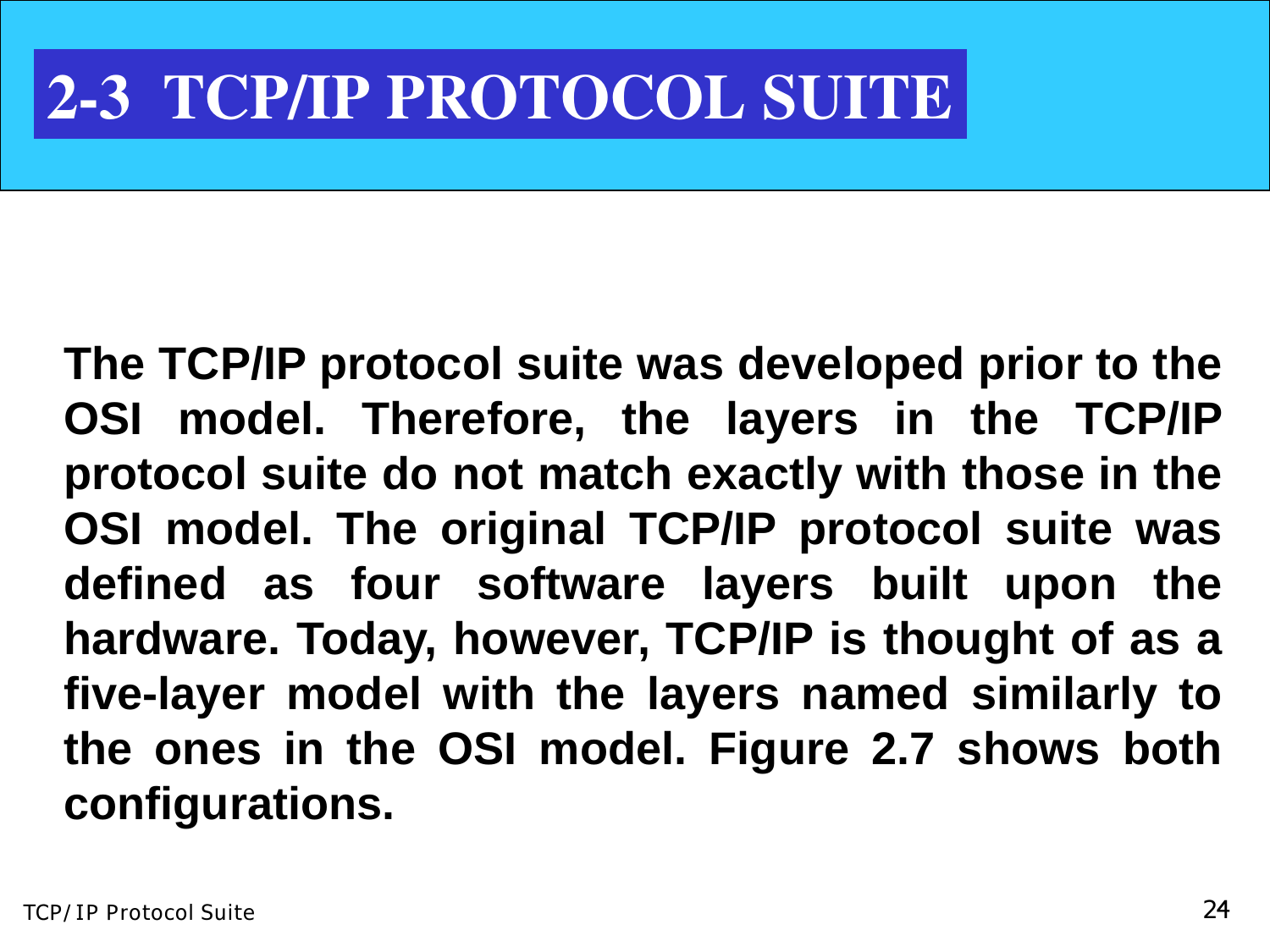

2-3  TCP/IP PROTOCOL SUITE
The TCP/IP protocol suite was developed prior to the OSI model. Therefore, the layers in the TCP/IP protocol suite do not match exactly with those in the OSI model. The original TCP/IP protocol suite was defined as four software layers built upon the hardware. Today, however, TCP/IP is thought of as a five-layer model with the layers named similarly to the ones in the OSI model. Figure 2.7 shows both configurations.
24
TCP/IP Protocol Suite